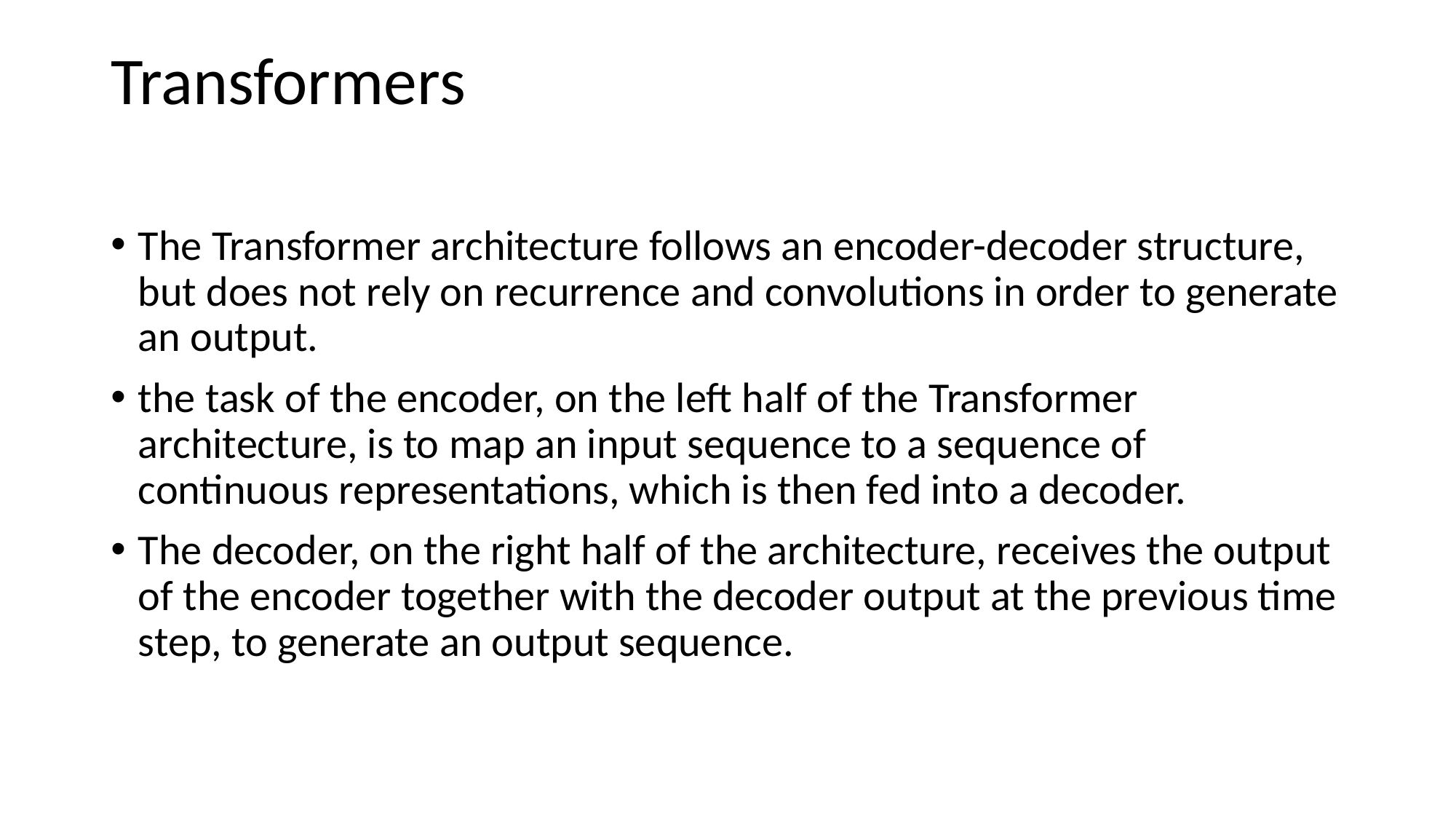

# Transformers
The Transformer architecture follows an encoder-decoder structure, but does not rely on recurrence and convolutions in order to generate an output.
the task of the encoder, on the left half of the Transformer architecture, is to map an input sequence to a sequence of continuous representations, which is then fed into a decoder.
The decoder, on the right half of the architecture, receives the output of the encoder together with the decoder output at the previous time step, to generate an output sequence.